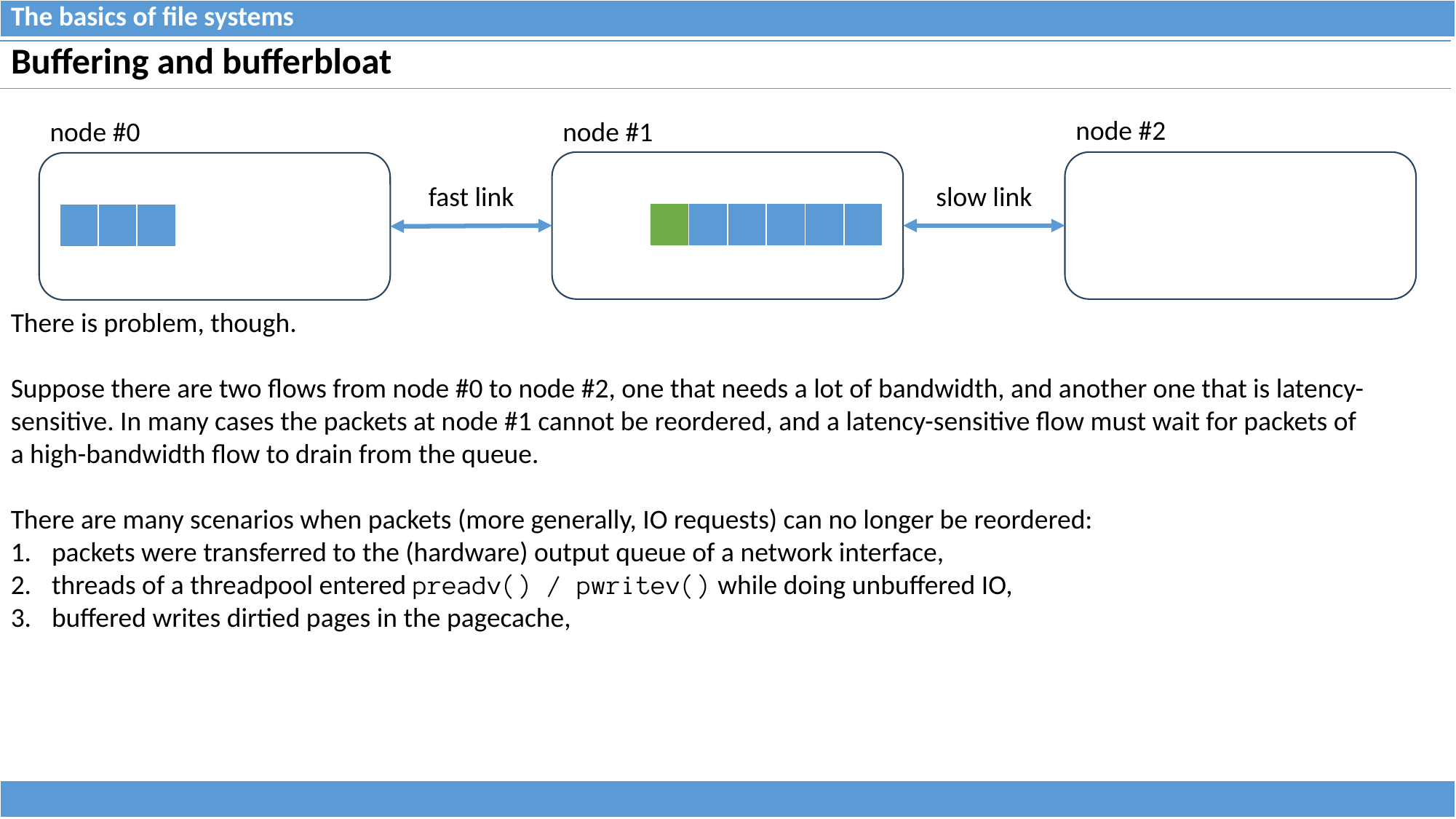

| The basics of file systems |
| --- |
| Buffering and bufferbloat |
| --- |
node #2
node #0
node #1

fast link
slow link
|  |  |  |  |  |  |  |  |
| --- | --- | --- | --- | --- | --- | --- | --- |
|  |  |  |  |  |  |  |  |
| --- | --- | --- | --- | --- | --- | --- | --- |
|  |  |  |  |  |  |  |  |
| --- | --- | --- | --- | --- | --- | --- | --- |
There is problem, though.

Suppose there are two flows from node #0 to node #2, one that needs a lot of bandwidth, and another one that is latency-
sensitive. In many cases the packets at node #1 cannot be reordered, and a latency-sensitive flow must wait for packets of
a high-bandwidth flow to drain from the queue.

There are many scenarios when packets (more generally, IO requests) can no longer be reordered:
packets were transferred to the (hardware) output queue of a network interface,
threads of a threadpool entered preadv() / pwritev() while doing unbuffered IO,
buffered writes dirtied pages in the pagecache,
|  |
| --- |